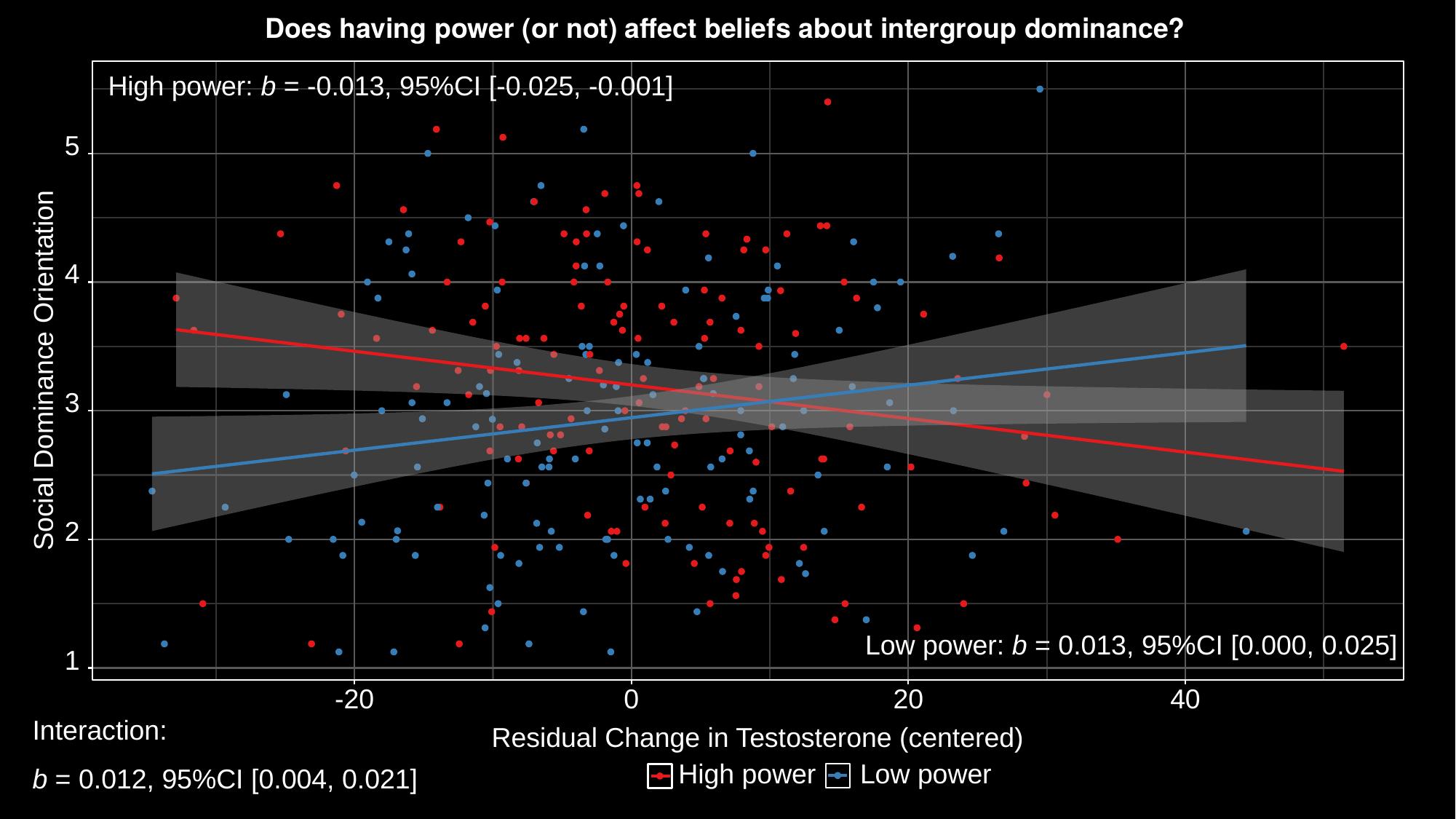

Does having power (or not) affect beliefs about intergroup dominance?

High power: b = -0.013, 95%CI [-0.025, -0.001]

5

4

Social Dominance Orientation

3

2

Low power: b = 0.013, 95%CI [0.000, 0.025]

1

-20
0
20
40
Residual Change in Testosterone (centered)
Interaction:
b = 0.012, 95%CI [0.004, 0.021]

Low power

High power